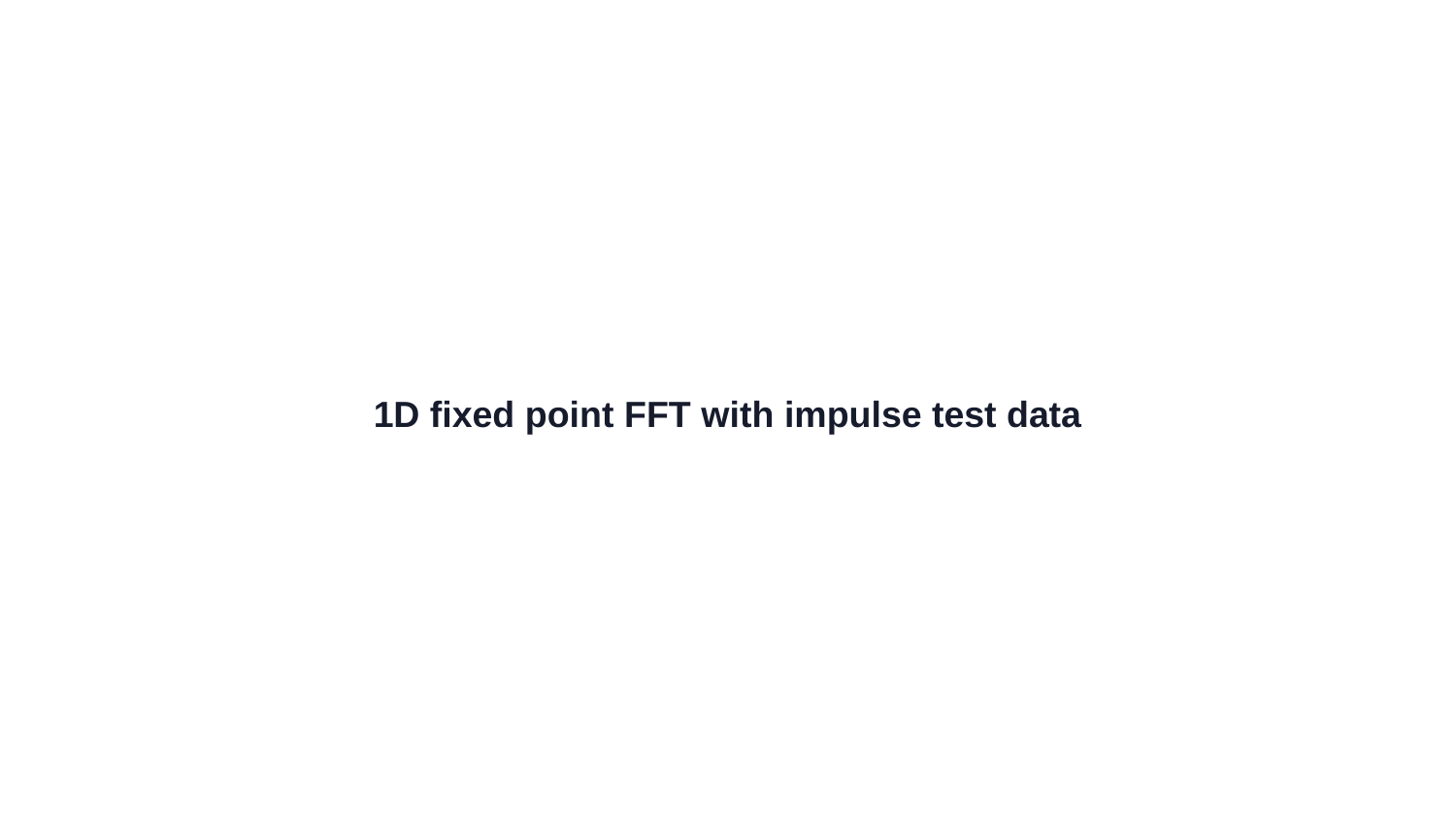

# 1D fixed point FFT with impulse test data